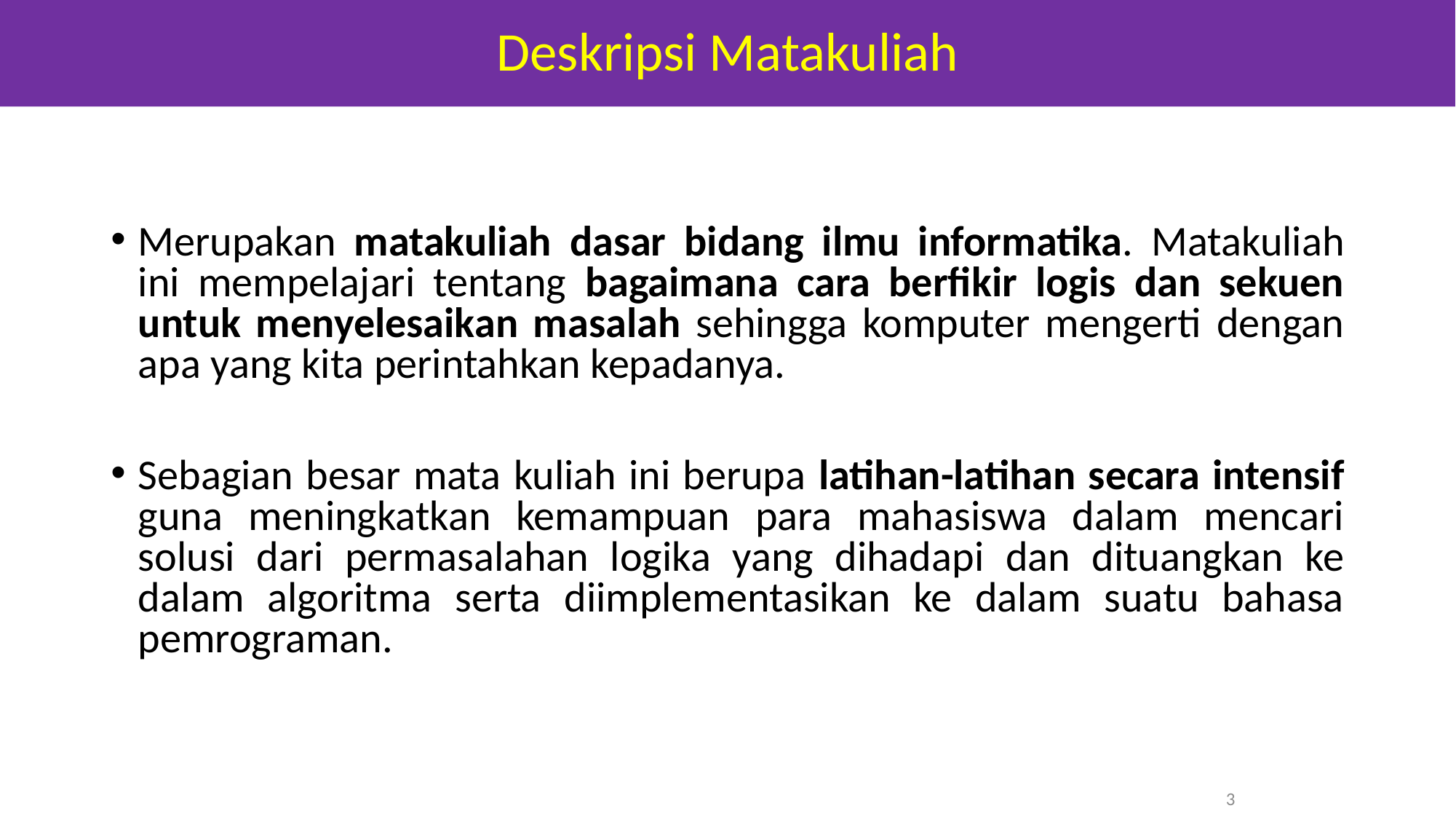

Deskripsi Matakuliah
Merupakan matakuliah dasar bidang ilmu informatika. Matakuliah ini mempelajari tentang bagaimana cara berfikir logis dan sekuen untuk menyelesaikan masalah sehingga komputer mengerti dengan apa yang kita perintahkan kepadanya.

Sebagian besar mata kuliah ini berupa latihan-latihan secara intensif guna meningkatkan kemampuan para mahasiswa dalam mencari solusi dari permasalahan logika yang dihadapi dan dituangkan ke dalam algoritma serta diimplementasikan ke dalam suatu bahasa pemrograman.

3